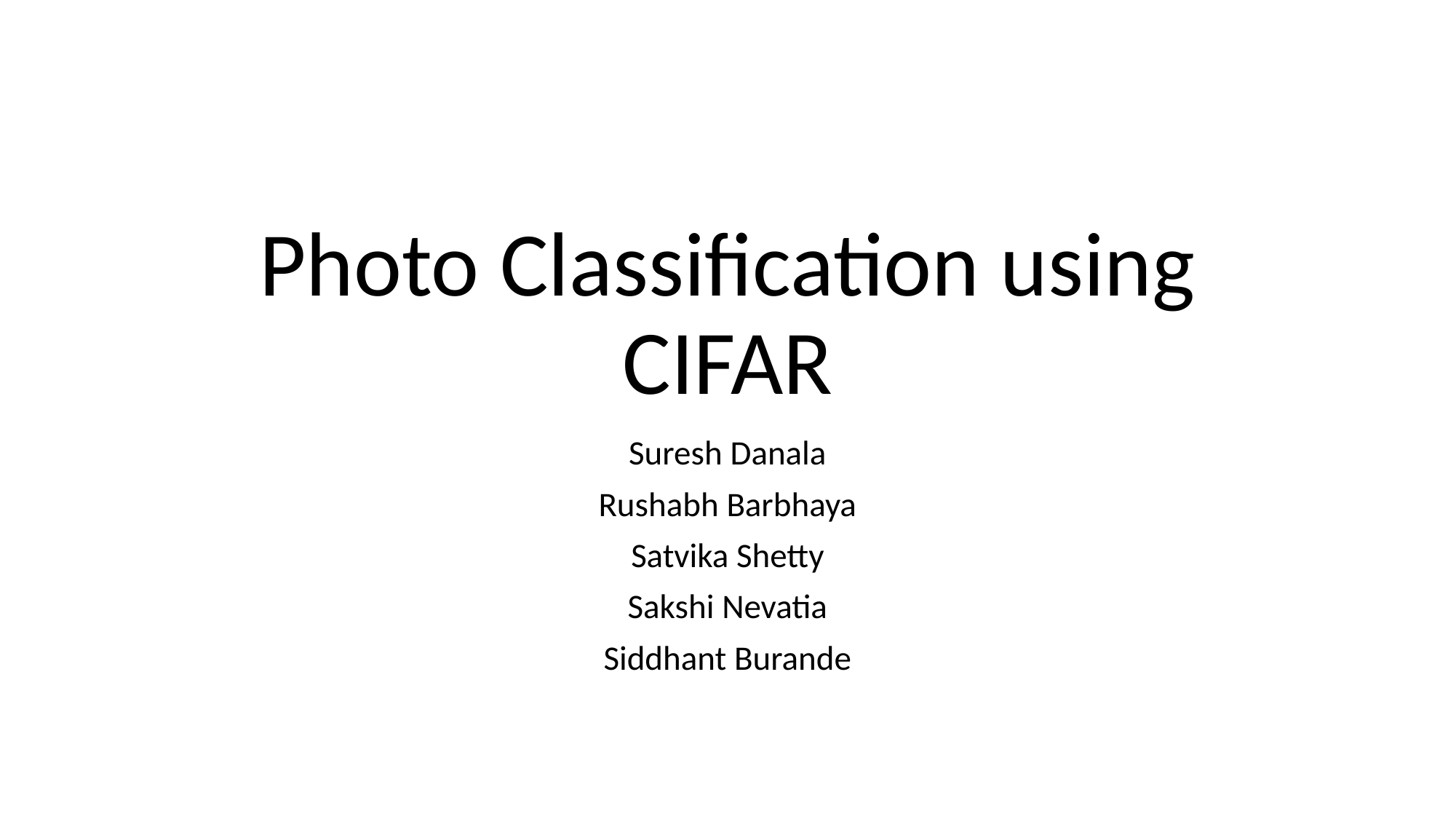

# Photo Classification using CIFAR
Suresh Danala
Rushabh Barbhaya
Satvika Shetty
Sakshi Nevatia
Siddhant Burande